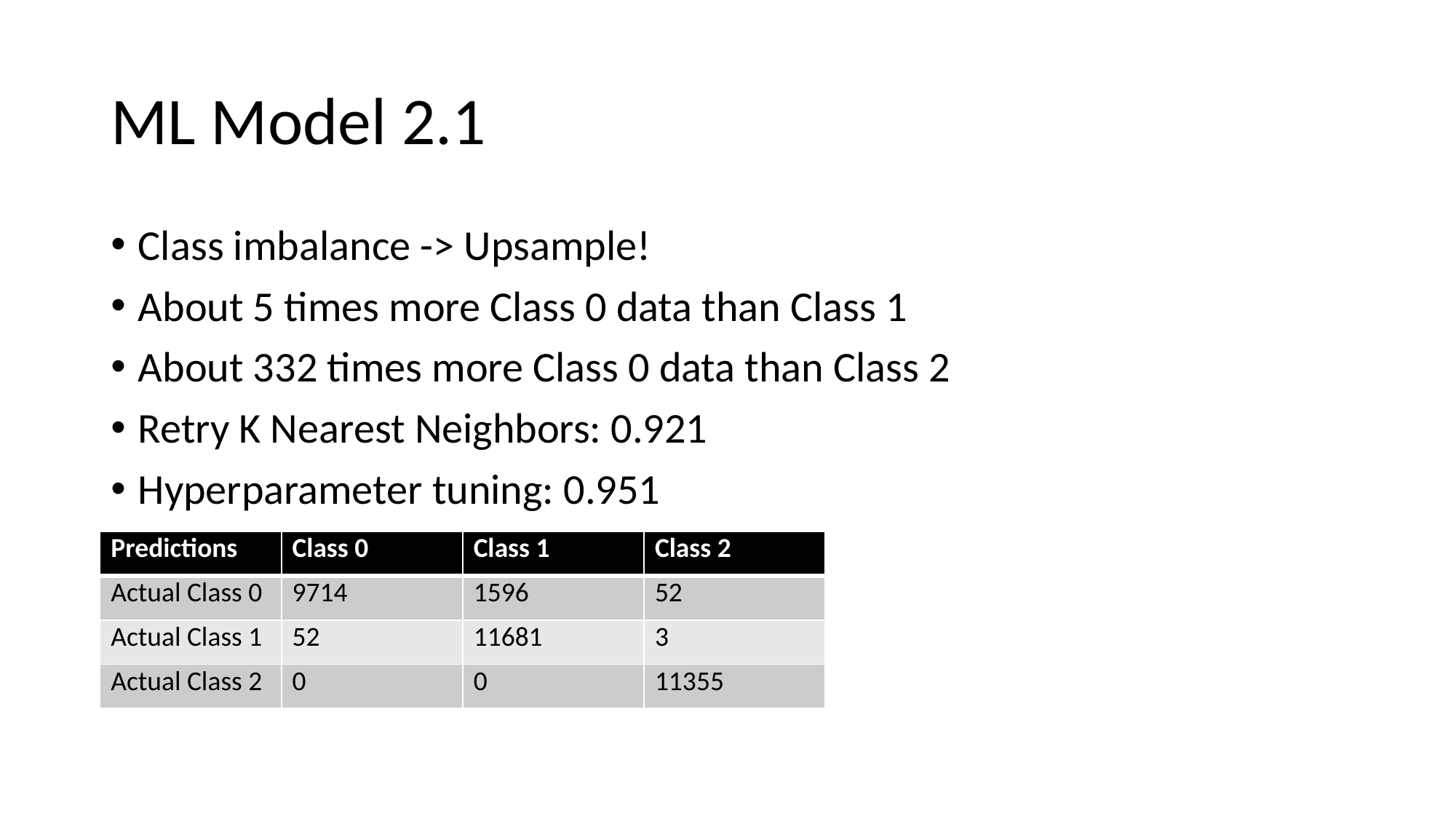

# ML Model 2.1
Class imbalance -> Upsample!
About 5 times more Class 0 data than Class 1
About 332 times more Class 0 data than Class 2
Retry K Nearest Neighbors: 0.921
Hyperparameter tuning: 0.951
| Predictions | Class 0 | Class 1 | Class 2 |
| --- | --- | --- | --- |
| Actual Class 0 | 9714 | 1596 | 52 |
| Actual Class 1 | 52 | 11681 | 3 |
| Actual Class 2 | 0 | 0 | 11355 |